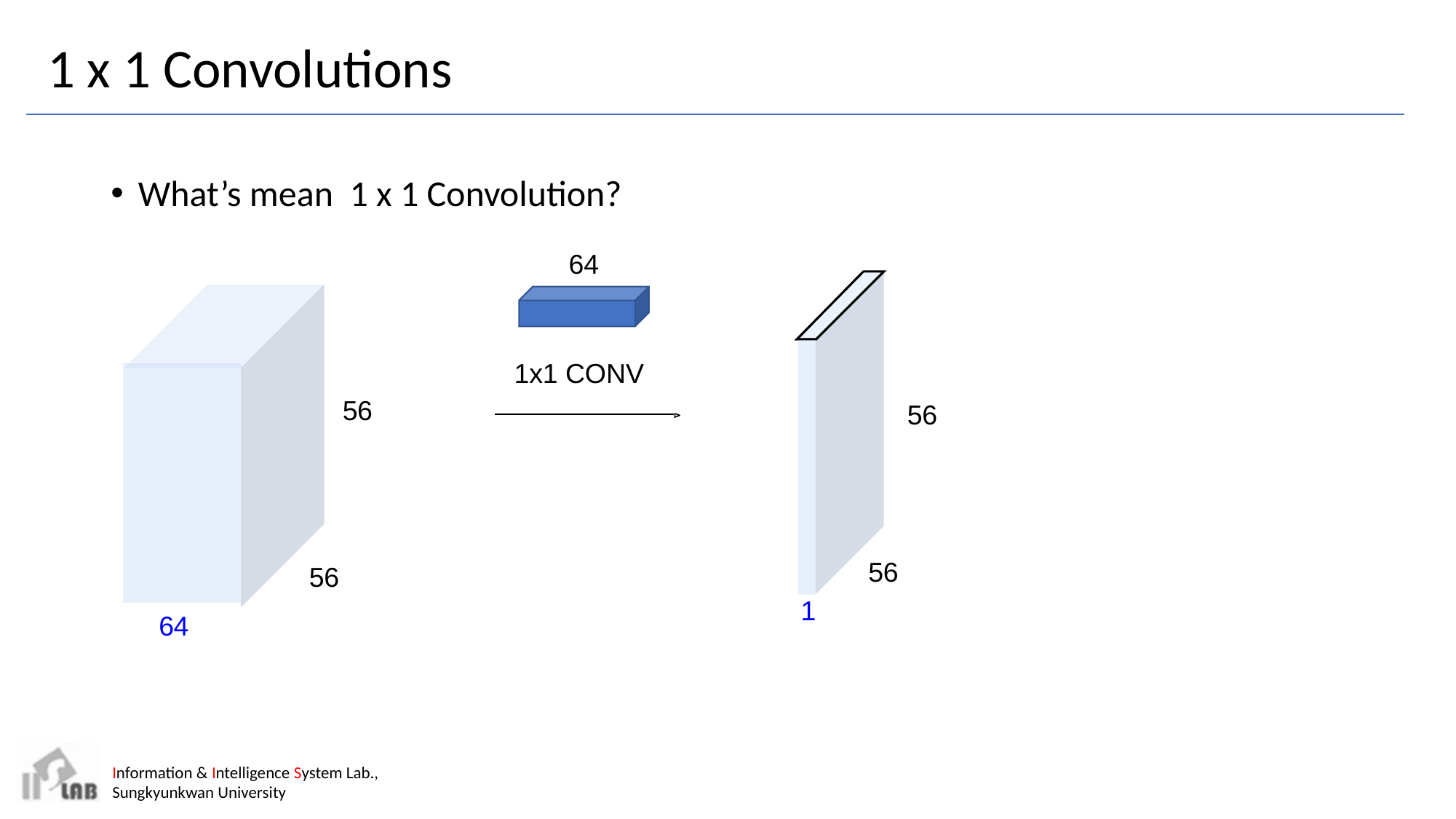

# 1 x 1 Convolutions
What’s mean  1 x 1 Convolution?
64

1x1 CONV

56
56

56
56
1
64